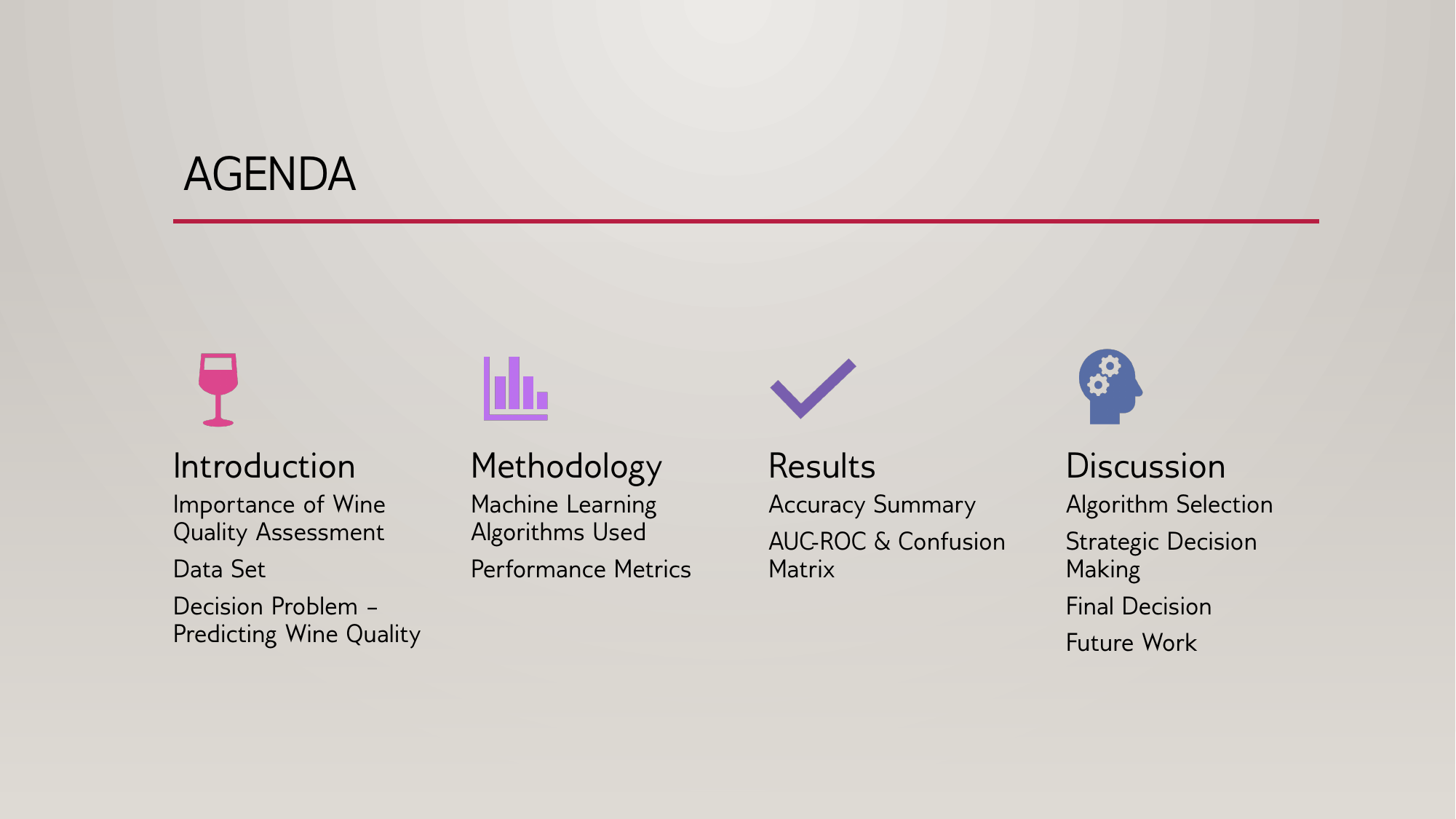

# Agenda

Introduction
Importance of Wine Quality Assessment
Data Set
Decision Problem – Predicting Wine Quality
Methodology
Machine Learning Algorithms Used
Performance Metrics
Results
Accuracy Summary
AUC-ROC & Confusion Matrix
Discussion
Algorithm Selection
Strategic Decision Making
Final Decision
Future Work